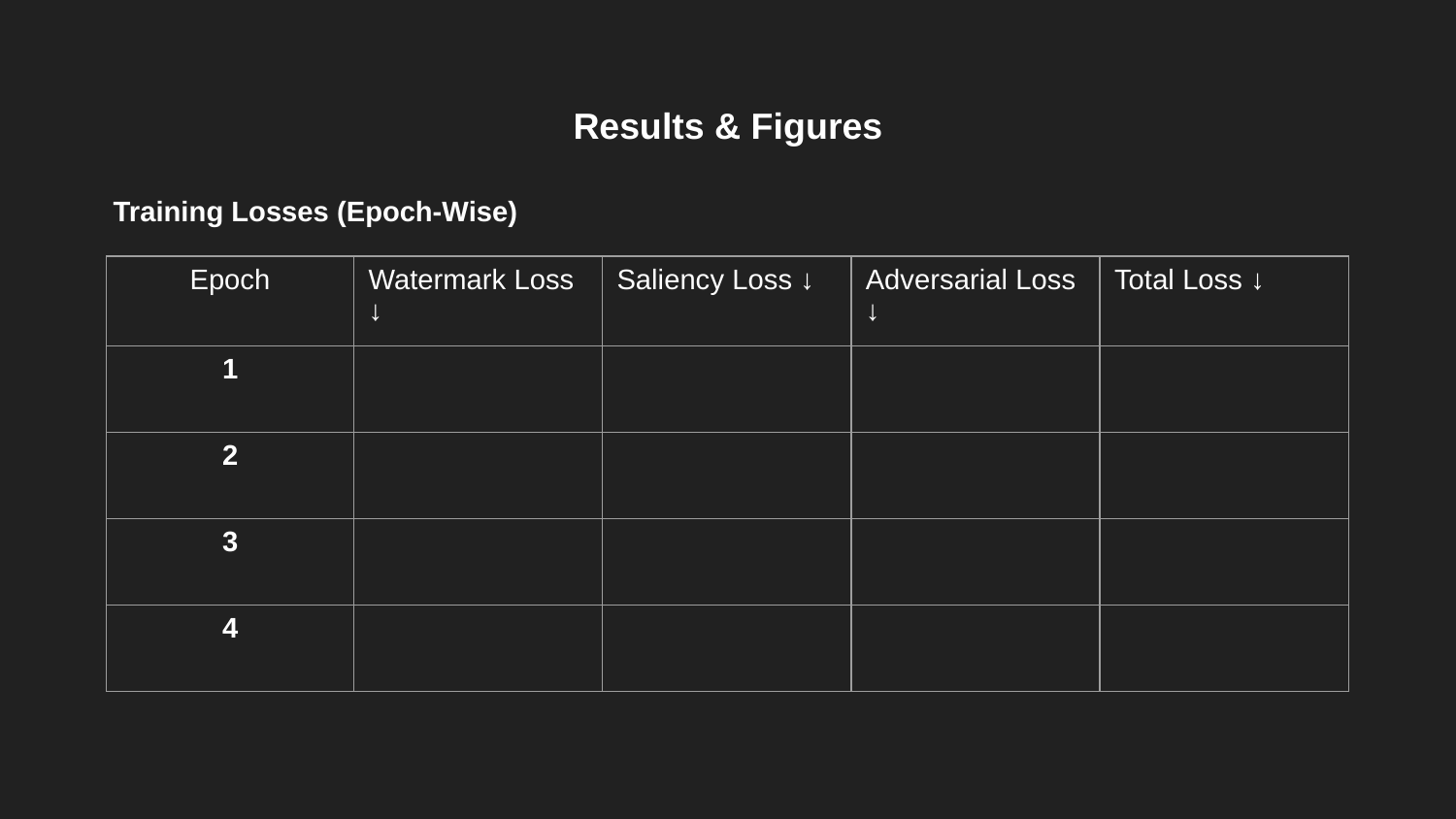

Results & Figures
Training Losses (Epoch-Wise)

| Epoch | Watermark Loss ↓ | Saliency Loss ↓ | Adversarial Loss ↓ | Total Loss ↓ |
| --- | --- | --- | --- | --- |
| 1 |  |  |  |  |
| 2 |  |  |  |  |
| 3 |  |  |  |  |
| 4 |  |  |  |  |